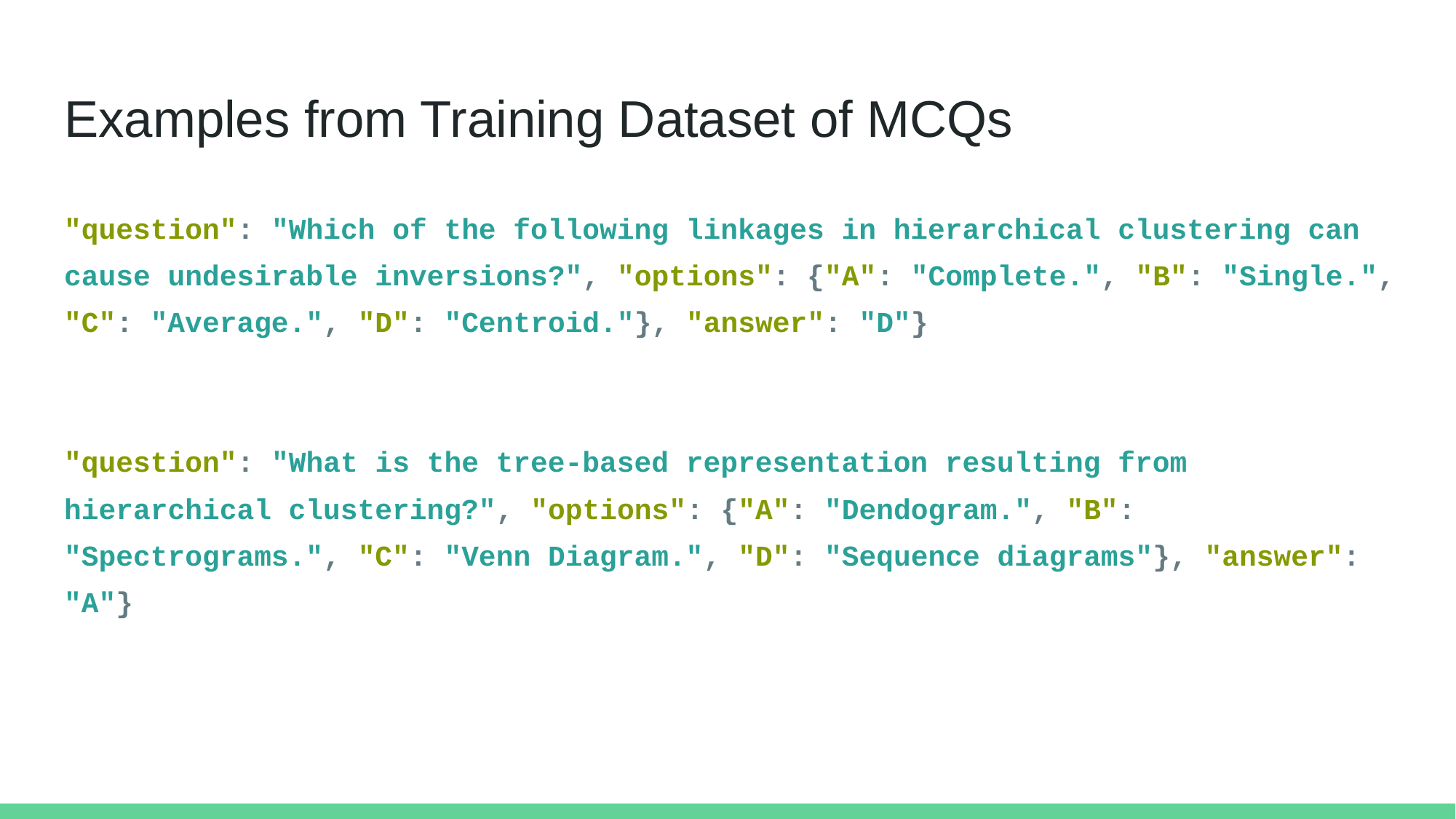

# Examples from Training Dataset of MCQs
"question": "Which of the following linkages in hierarchical clustering can cause undesirable inversions?", "options": {"A": "Complete.", "B": "Single.", "C": "Average.", "D": "Centroid."}, "answer": "D"}

"question": "What is the tree-based representation resulting from hierarchical clustering?", "options": {"A": "Dendogram.", "B": "Spectrograms.", "C": "Venn Diagram.", "D": "Sequence diagrams"}, "answer": "A"}